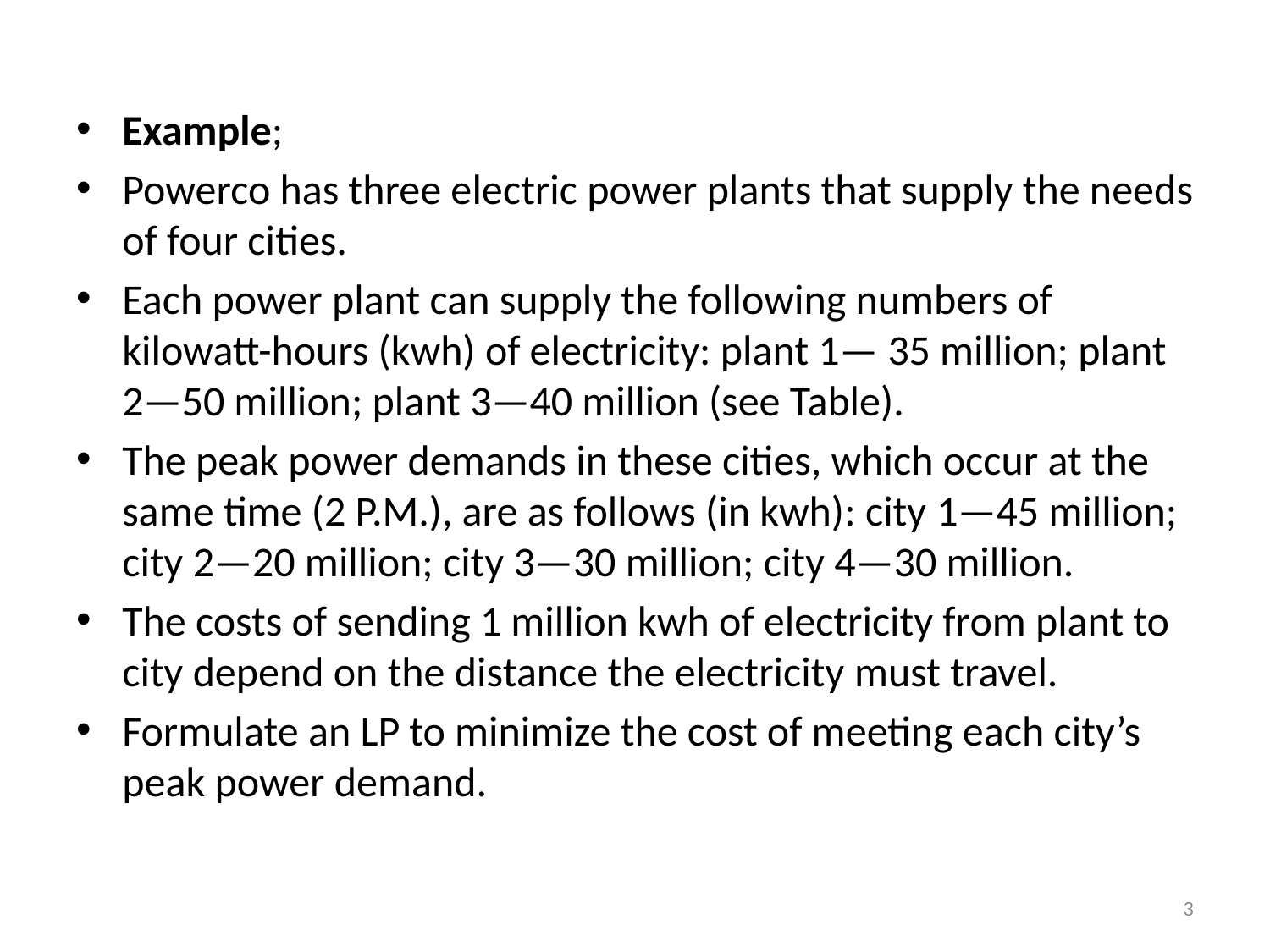

Example;
Powerco has three electric power plants that supply the needs of four cities.
Each power plant can supply the following numbers of kilowatt-hours (kwh) of electricity: plant 1— 35 million; plant 2—50 million; plant 3—40 million (see Table).
The peak power demands in these cities, which occur at the same time (2 P.M.), are as follows (in kwh): city 1—45 million; city 2—20 million; city 3—30 million; city 4—30 million.
The costs of sending 1 million kwh of electricity from plant to city depend on the distance the electricity must travel.
Formulate an LP to minimize the cost of meeting each city’s peak power demand.
3